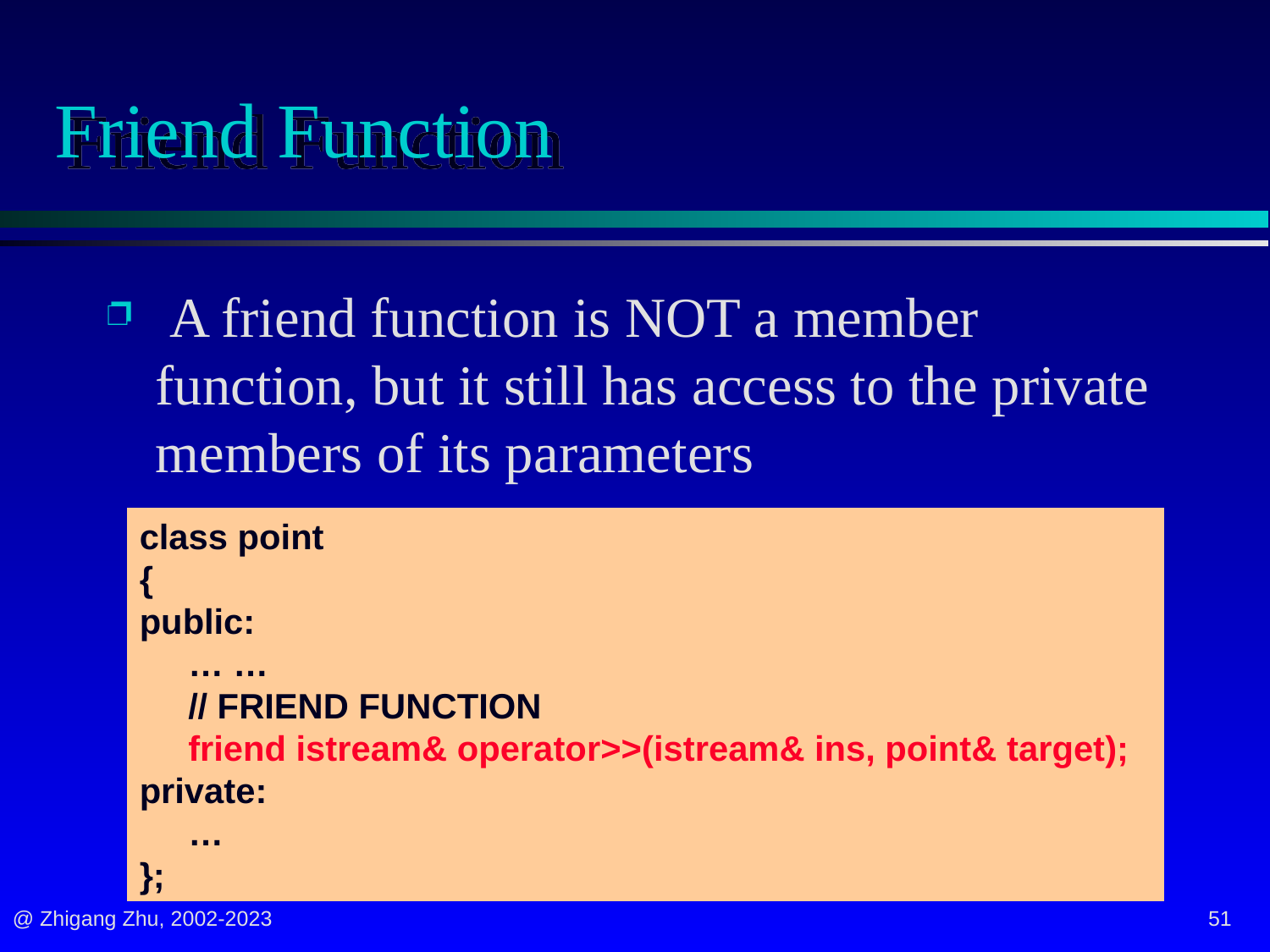

# Friend Function
 A friend function is NOT a member function, but it still has access to the private members of its parameters
class point
{
public:
     … …
     // FRIEND FUNCTION
     friend istream& operator>>(istream& ins, point& target);
private:
     …
};